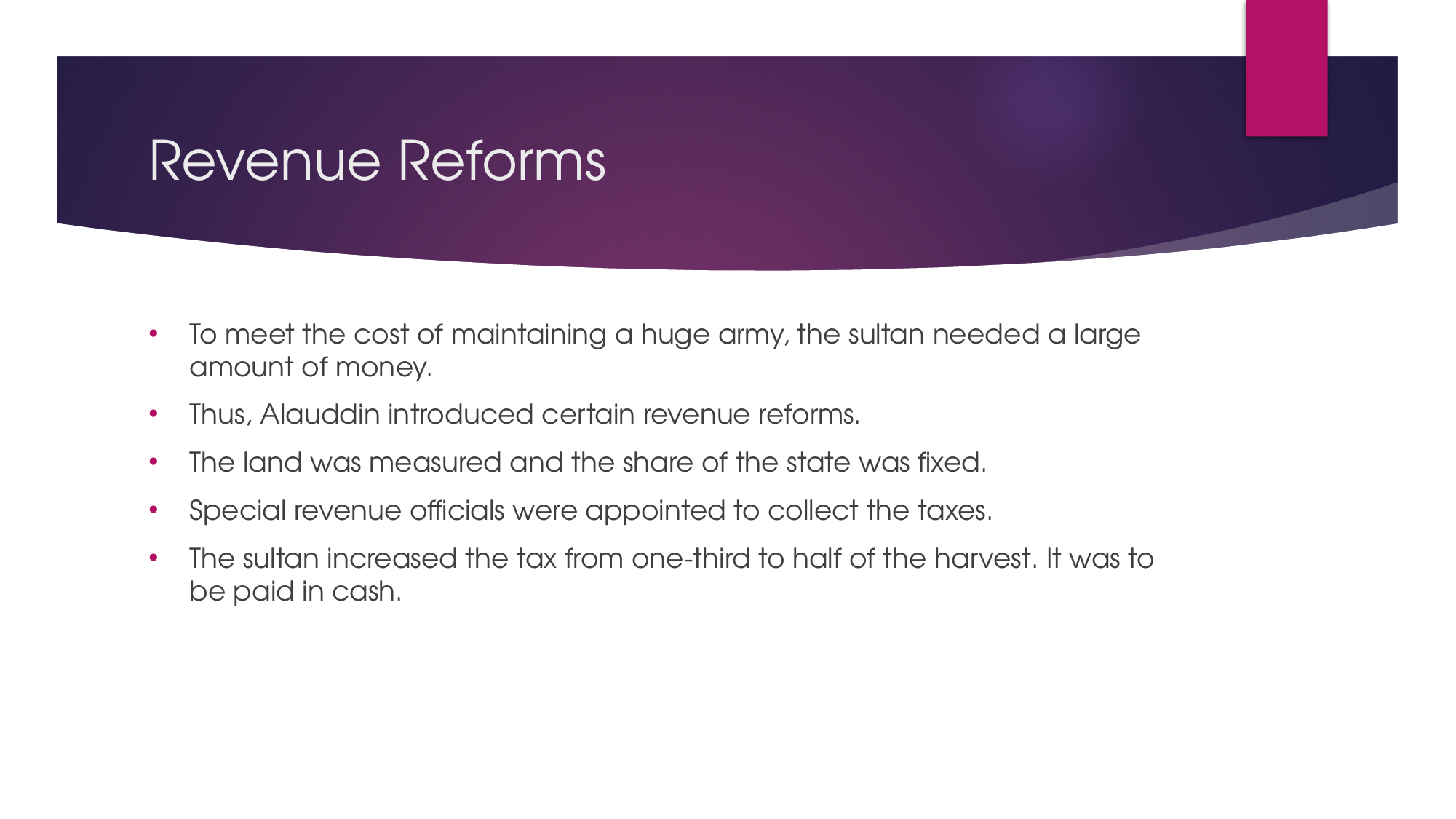

# Revenue Reforms
To meet the cost of maintaining a huge army, the sultan needed a large amount of money.
Thus, Alauddin introduced certain revenue reforms.
The land was measured and the share of the state was fixed.
Special revenue officials were appointed to collect the taxes.
The sultan increased the tax from one-third to half of the harvest. It was to be paid in cash.